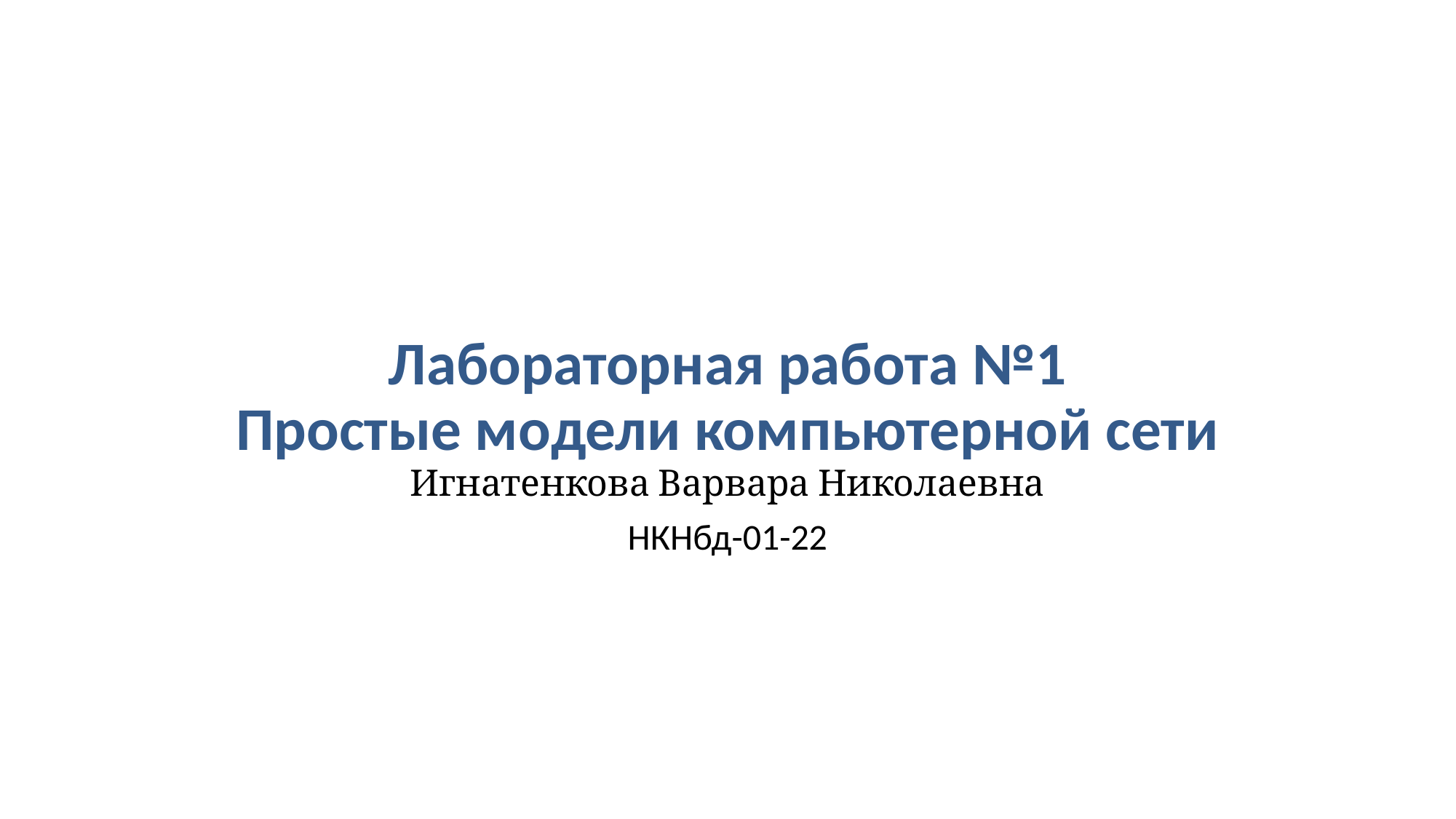

# Лабораторная работа №1 Простые модели компьютерной сети
Игнатенкова Варвара Николаевна
НКНбд-01-22